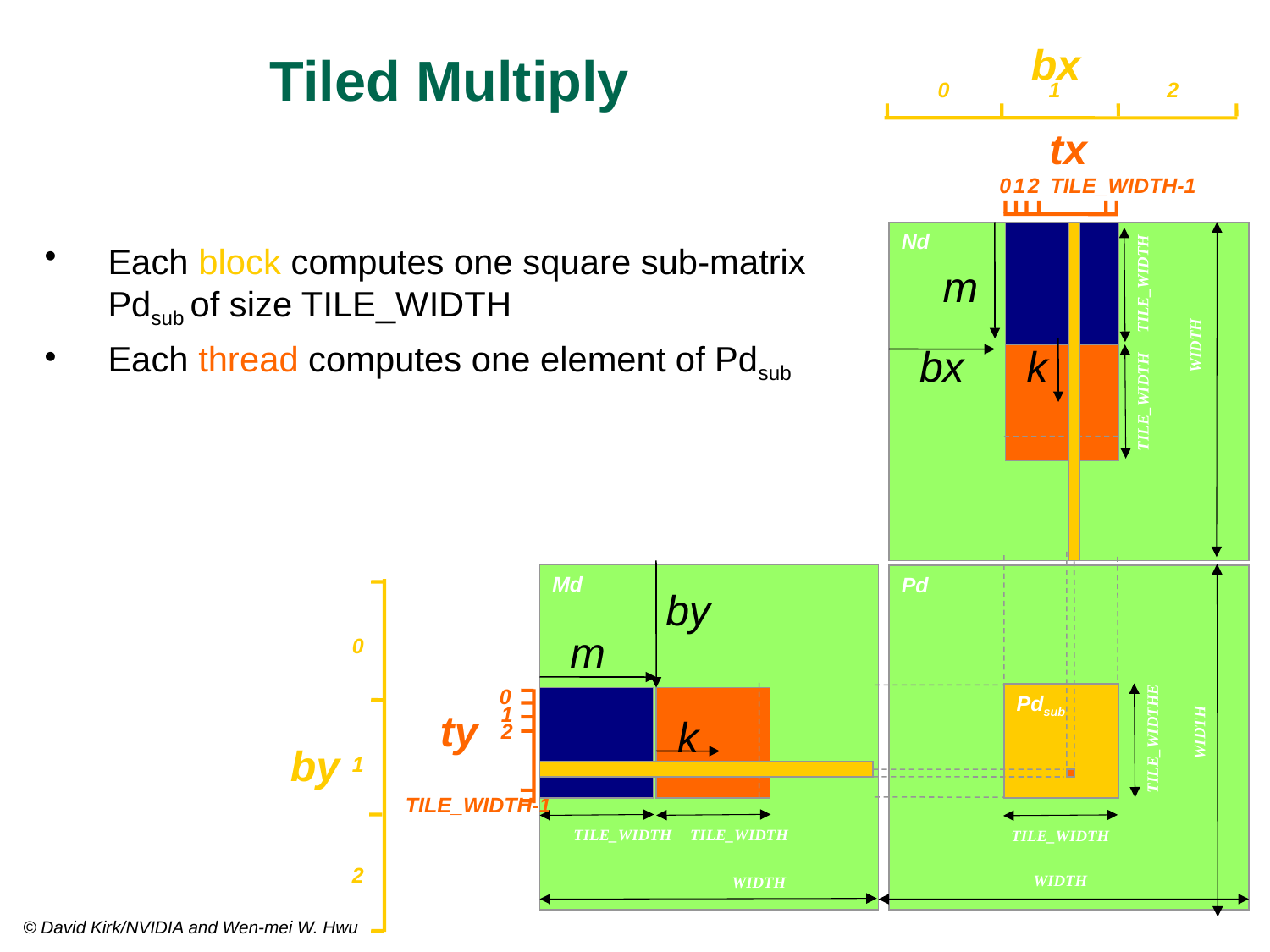

bx
0
1
2

tx

TILE_WIDTH-1
0
1
2

Nd

TILE_WIDTH

WIDTH

TILE_WIDTH

Md
Pd

0
0

Pdsub

1

ty

2

WIDTH

TILE_WIDTHE

by
1

TILE_WIDTH-1

TILE_WIDTH
TILE_WIDTH
TILE_WIDTH
2
WIDTH
WIDTH

# Tiled Multiply

Each block computes one square sub-matrix Pdsub of size TILE_WIDTH
Each thread computes one element of Pdsub
m
bx
k

by
m

k

© David Kirk/NVIDIA and Wen-mei W. Hwu